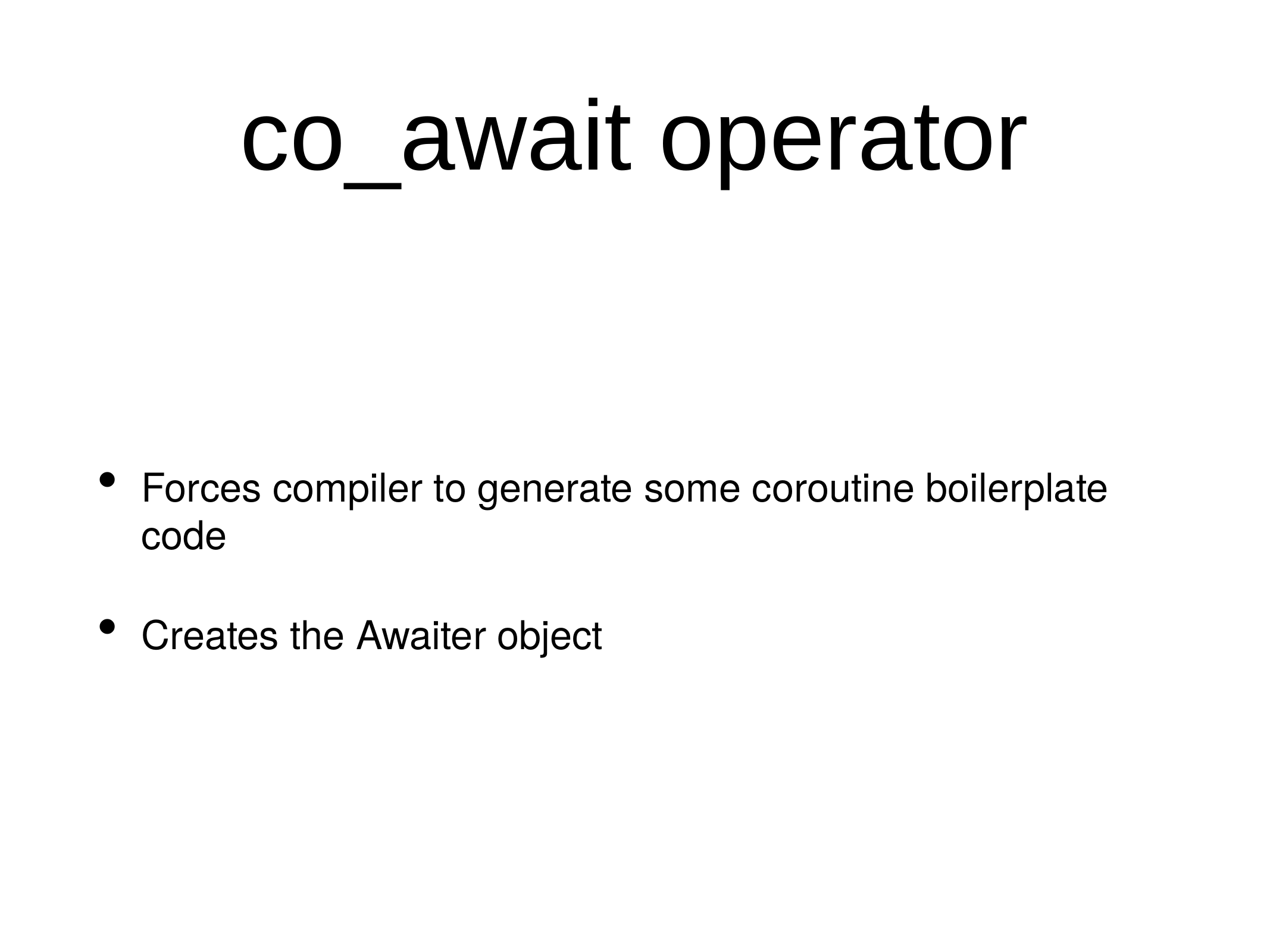

# co_await operator
Forces compiler to generate some coroutine boilerplate code
Creates the Awaiter object